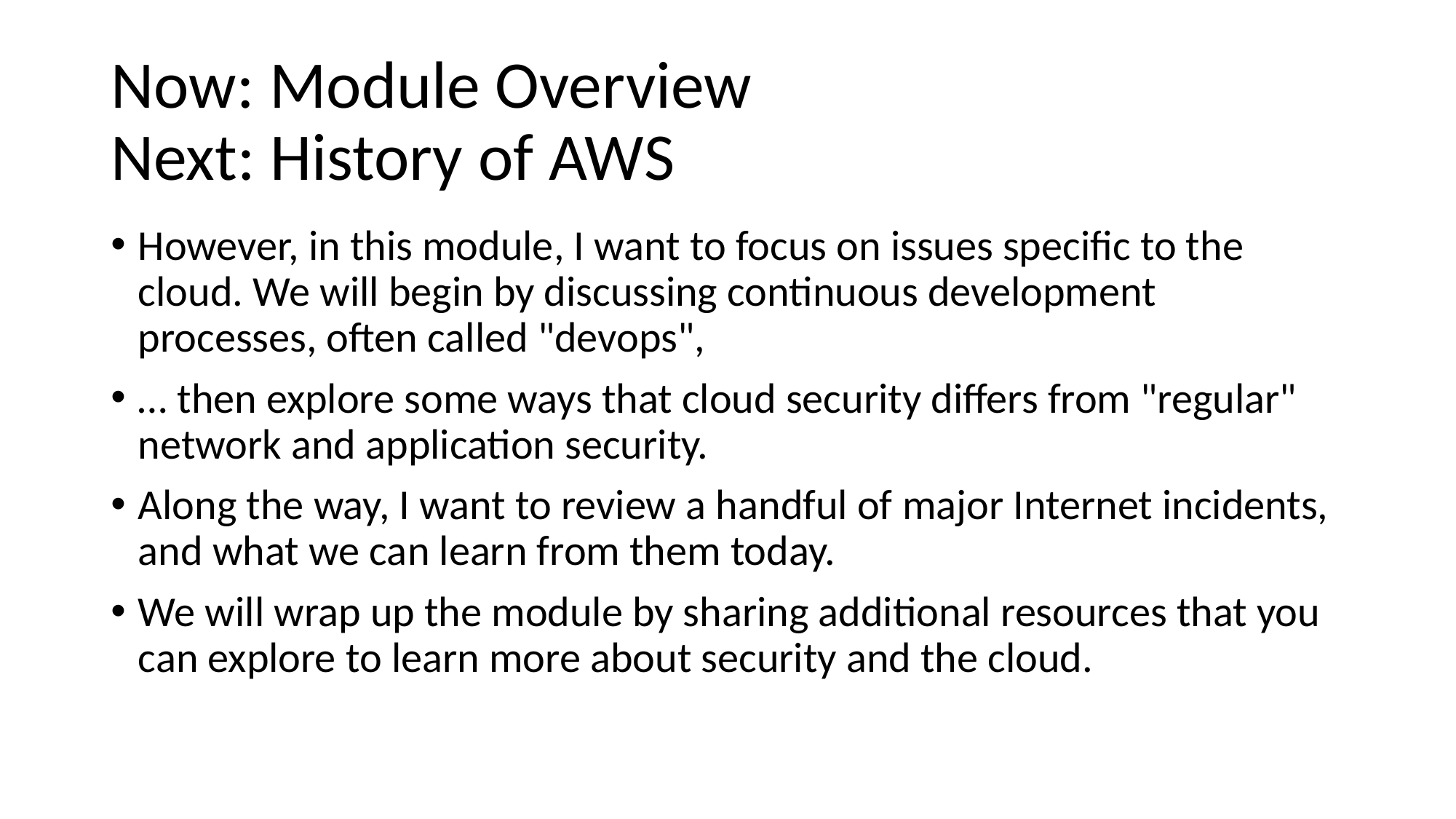

# Now: Module Overview Next: History of AWS
However, in this module, I want to focus on issues specific to the cloud. We will begin by discussing continuous development processes, often called "devops",
… then explore some ways that cloud security differs from "regular" network and application security.
Along the way, I want to review a handful of major Internet incidents, and what we can learn from them today.
We will wrap up the module by sharing additional resources that you can explore to learn more about security and the cloud.